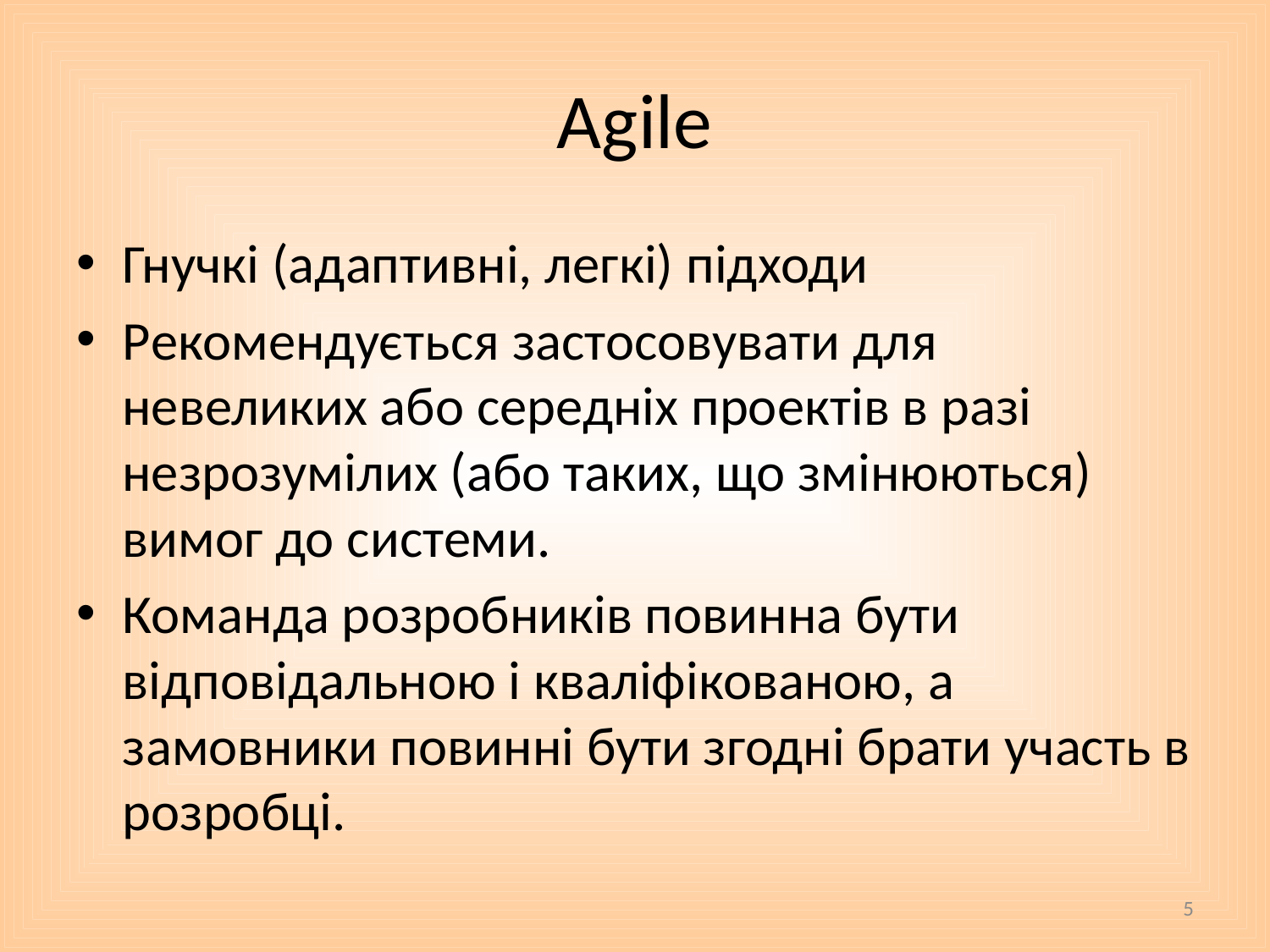

# Agile
Гнучкі (адаптивні, легкі) підходи
Рекомендується застосовувати для невеликих або середніх проектів в разі незрозумілих (або таких, що змінюються) вимог до системи.
Команда розробників повинна бути відповідальною і кваліфікованою, а замовники повинні бути згодні брати участь в розробці.
5